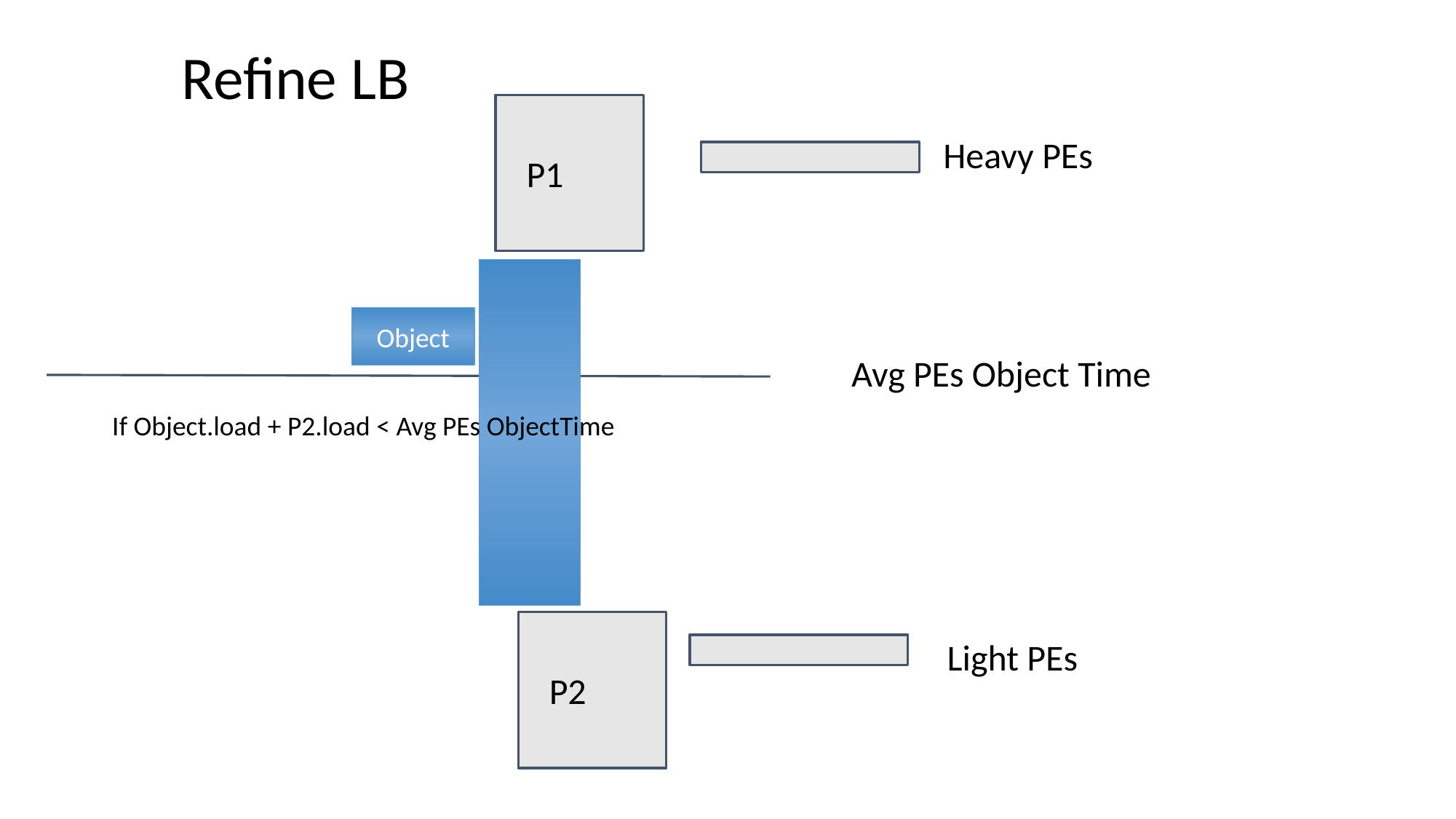

Refine LB
  P1
Heavy PEs

Object
Avg PEs Object Time

If Object.load + P2.load < Avg PEs ObjectTime
  P2
Light PEs